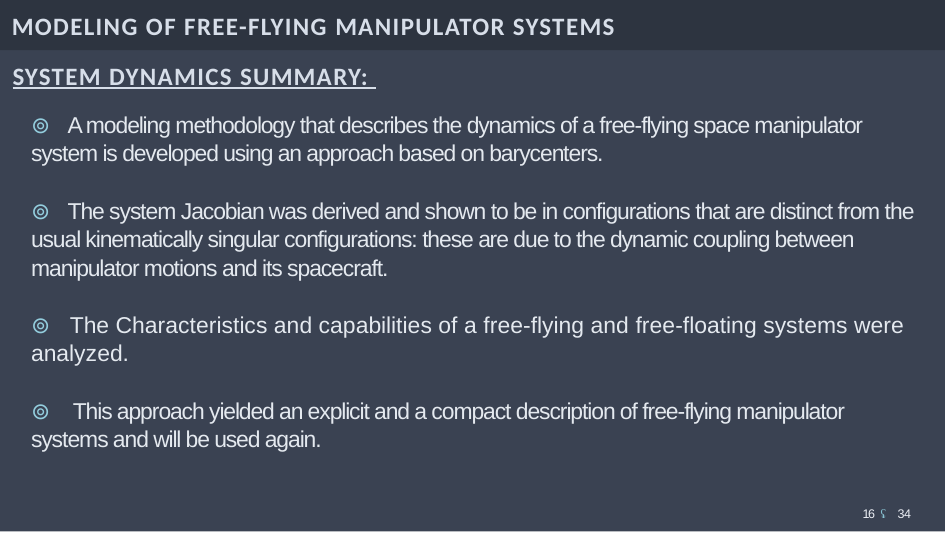

# MODELING OF FREE-FLYING MANIPULATOR SYSTEMS
SYSTEM DYNAMICS SUMMARY:
⊚   A modeling methodology that describes the dynamics of a free-flying space manipulator system is developed using an approach based on barycenters.

⊚   The system Jacobian was derived and shown to be in configurations that are distinct from the usual kinematically singular configurations: these are due to the dynamic coupling between manipulator motions and its spacecraft.
⊚   The Characteristics and capabilities of a free-flying and free-floating systems were analyzed.

⊚    This approach yielded an explicit and a compact description of free-flying manipulator systems and will be used again.
16  ʢ 34